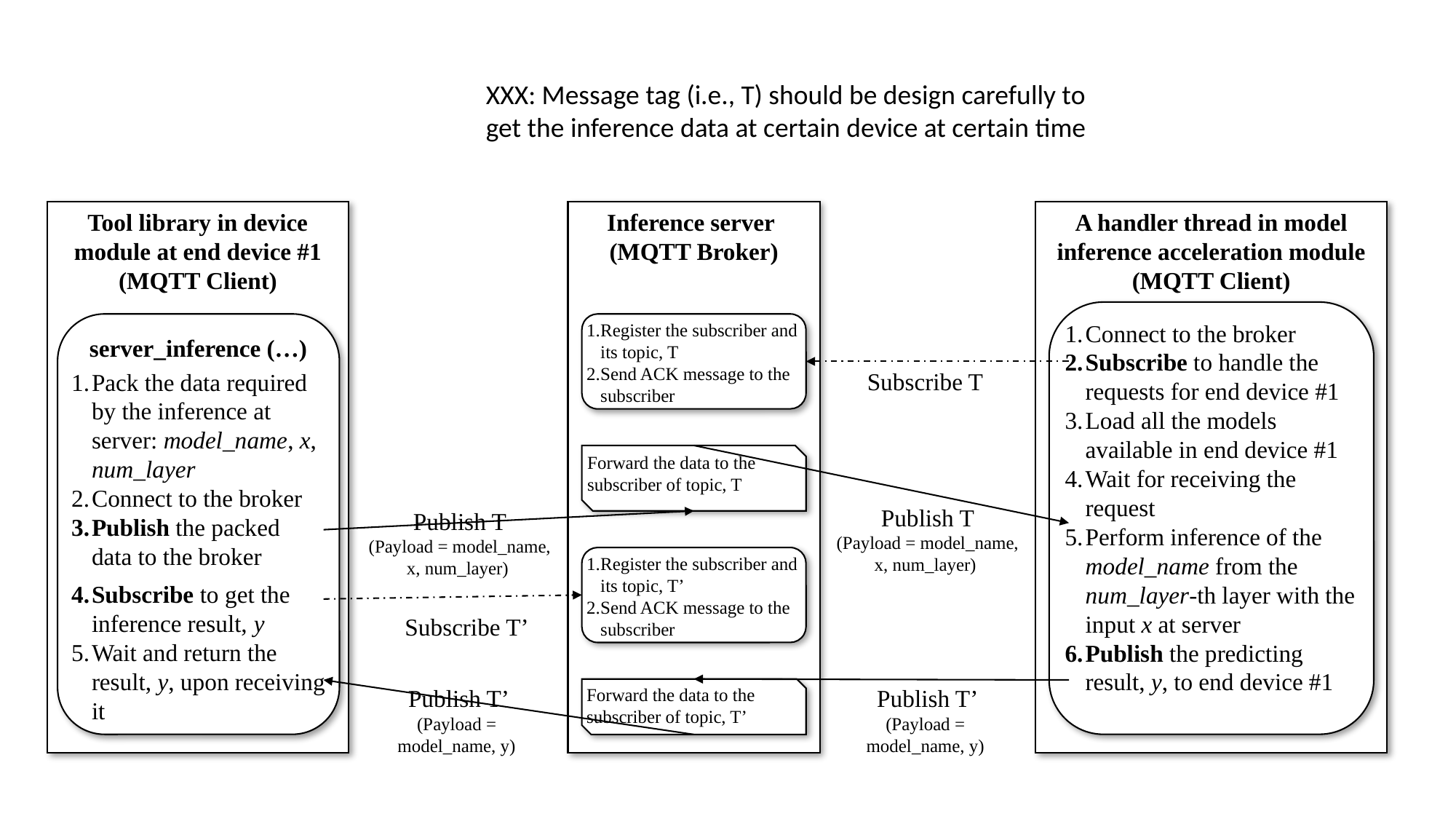

XXX: Message tag (i.e., T) should be design carefully to
get the inference data at certain device at certain time
Inference server
(MQTT Broker)
A handler thread in model inference acceleration module
(MQTT Client)
Tool library in device module at end device #1
(MQTT Client)
Connect to the broker
Subscribe to handle the requests for end device #1
Load all the models available in end device #1
Wait for receiving the request
Perform inference of the model_name from the num_layer-th layer with the input x at server
Publish the predicting result, y, to end device #1

Register the subscriber and its topic, T
Send ACK message to the subscriber
server_inference (…)
Pack the data required by the inference at server: model_name, x, num_layer
Connect to the broker
Publish the packed data to the broker
Subscribe to get the inference result, y
Wait and return the result, y, upon receiving it
Subscribe T
Forward the data to the subscriber of topic, T
Publish T
(Payload = model_name, x, num_layer)
Publish T
(Payload = model_name, x, num_layer)
Register the subscriber and its topic, T’
Send ACK message to the subscriber
Subscribe T’
Publish T’
(Payload =
model_name, y)
Publish T’
(Payload =
model_name, y)
Forward the data to the subscriber of topic, T’